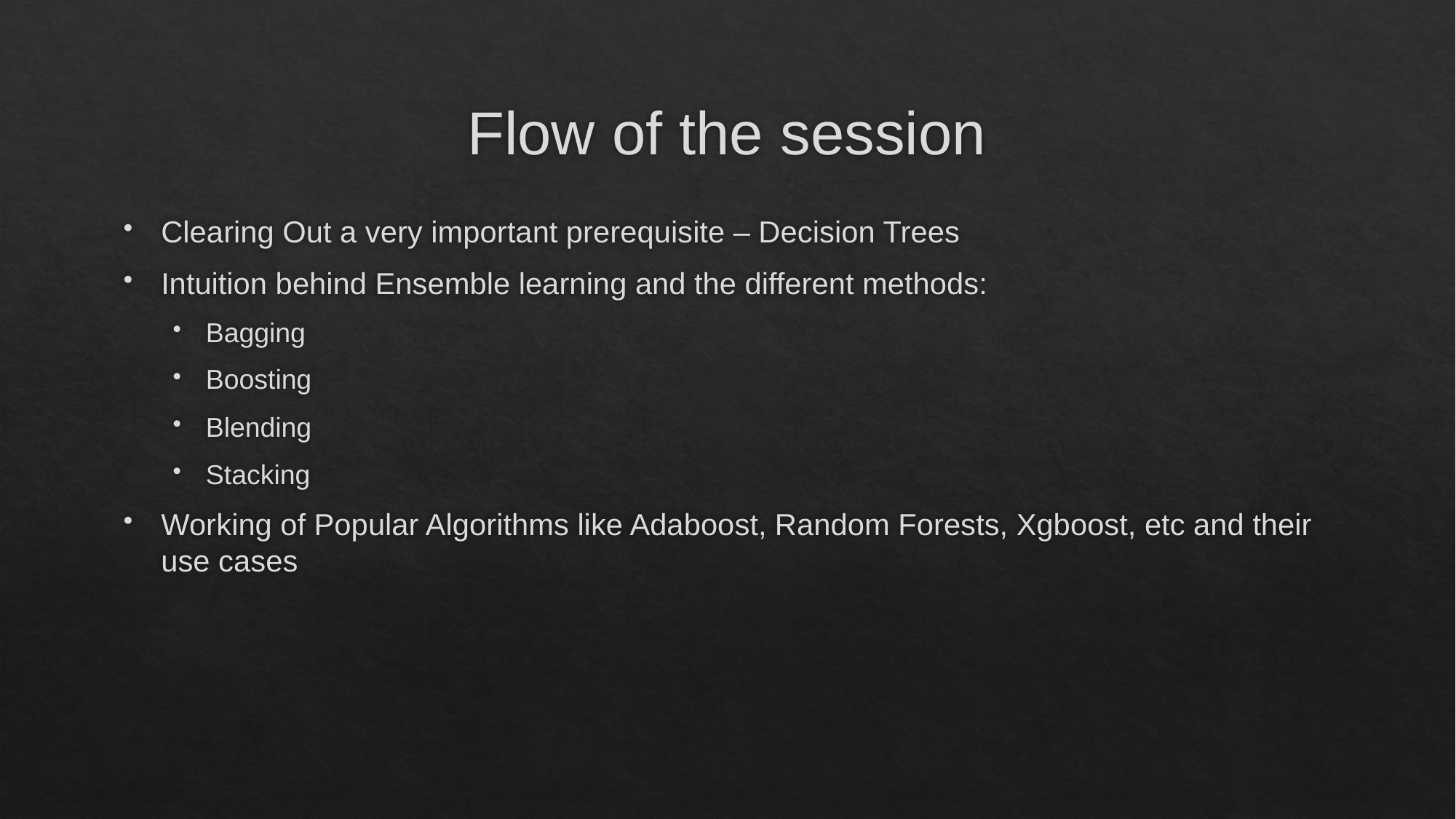

# Flow of the session
Clearing Out a very important prerequisite – Decision Trees
Intuition behind Ensemble learning and the different methods:
Bagging
Boosting
Blending
Stacking
Working of Popular Algorithms like Adaboost, Random Forests, Xgboost, etc and their use cases